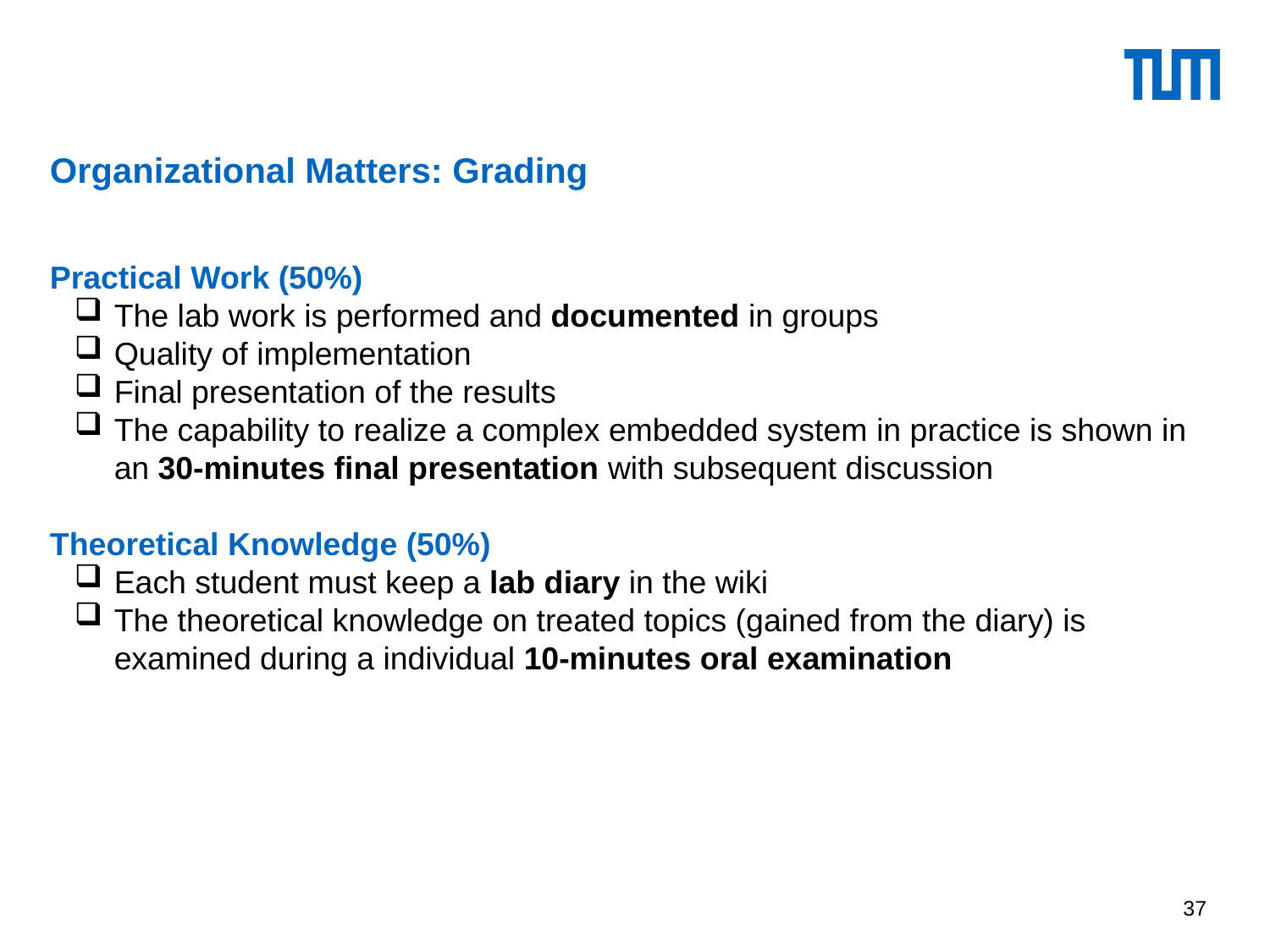

Organizational Matters: Grading
Practical Work (50%)
The lab work is performed and documented in groups
Quality of implementation
Final presentation of the results
The capability to realize a complex embedded system in practice is shown in an 30-minutes final presentation with subsequent discussion

Theoretical Knowledge (50%)
Each student must keep a lab diary in the wiki
The theoretical knowledge on treated topics (gained from the diary) is examined during a individual 10-minutes oral examination
37